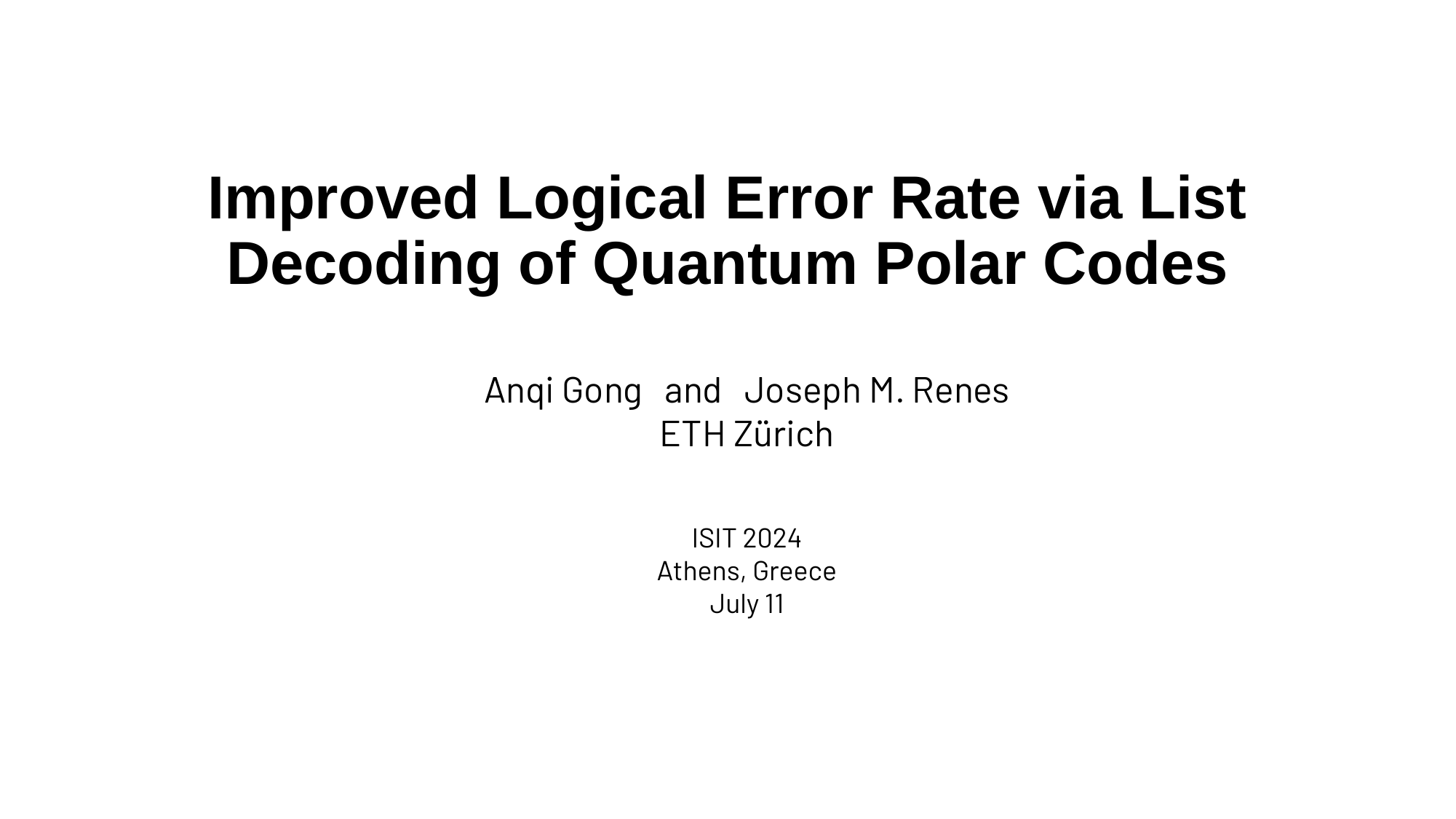

# Improved Logical Error Rate via List Decoding of Quantum Polar Codes
Anqi Gong   and   Joseph M. Renes
ETH Zürich
ISIT 2024
Athens, Greece
July 11